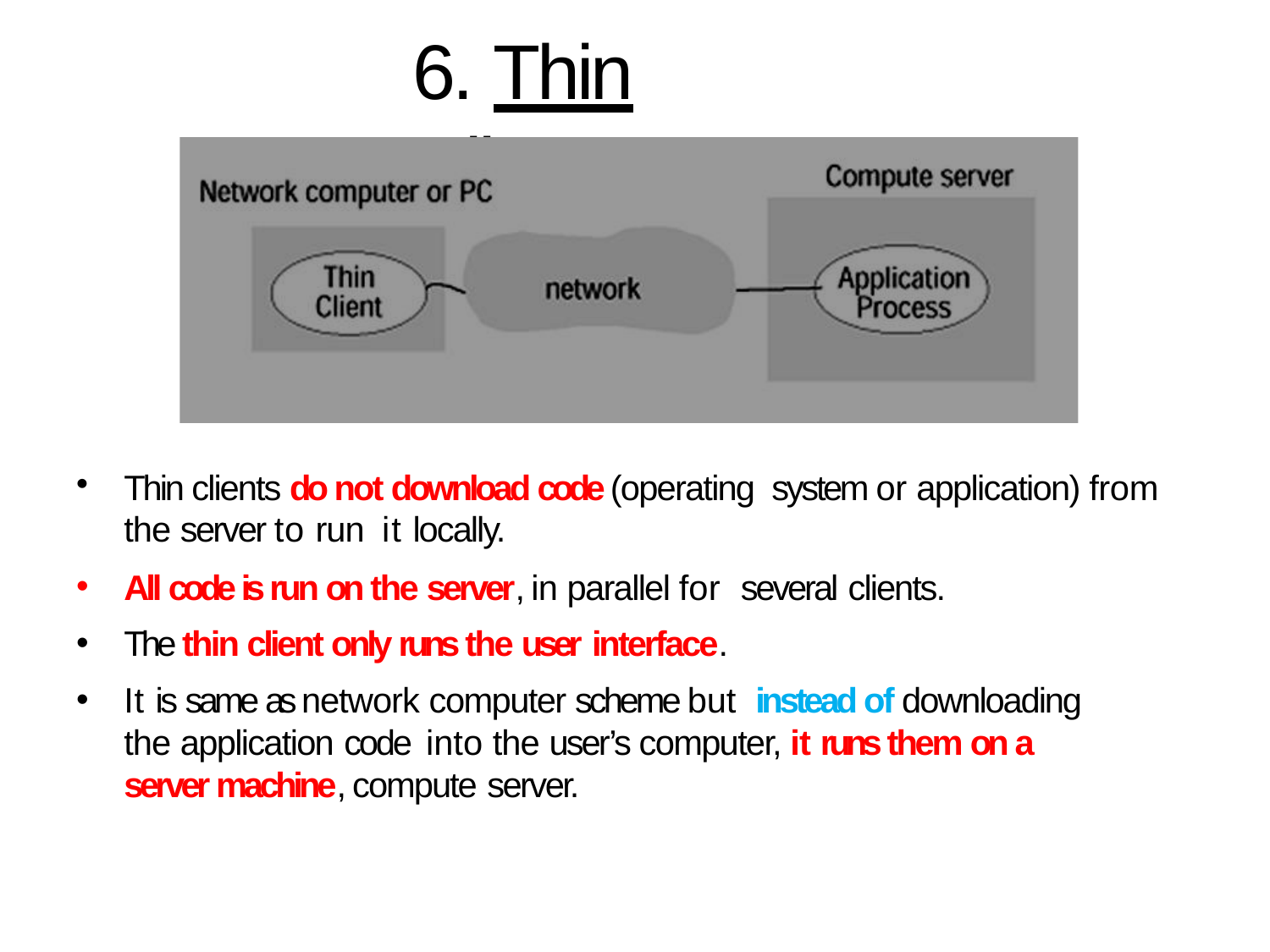

# 6. Thin Clients

Thin clients do not download code (operating  system or application) from the server to run  it locally.
All code is run on the server, in parallel for  several clients.
The thin client only runs the user interface.
It is same as network computer scheme but  instead of downloading the application code  into the user’s computer, it runs them on a  server machine, compute server.